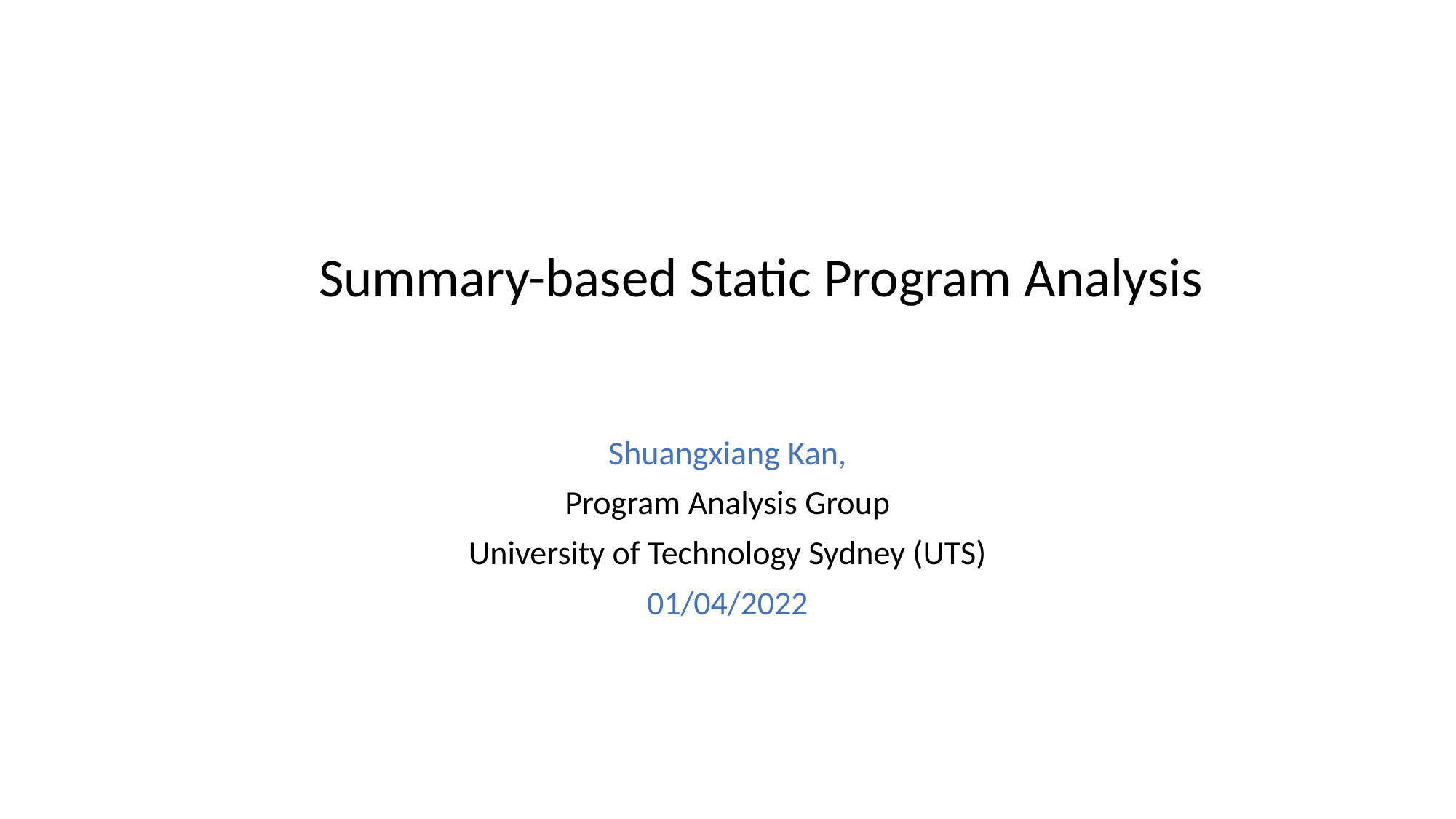

# Summary-based Static Program Analysis
Shuangxiang Kan,
Program Analysis Group
University of Technology Sydney (UTS)
01/04/2022